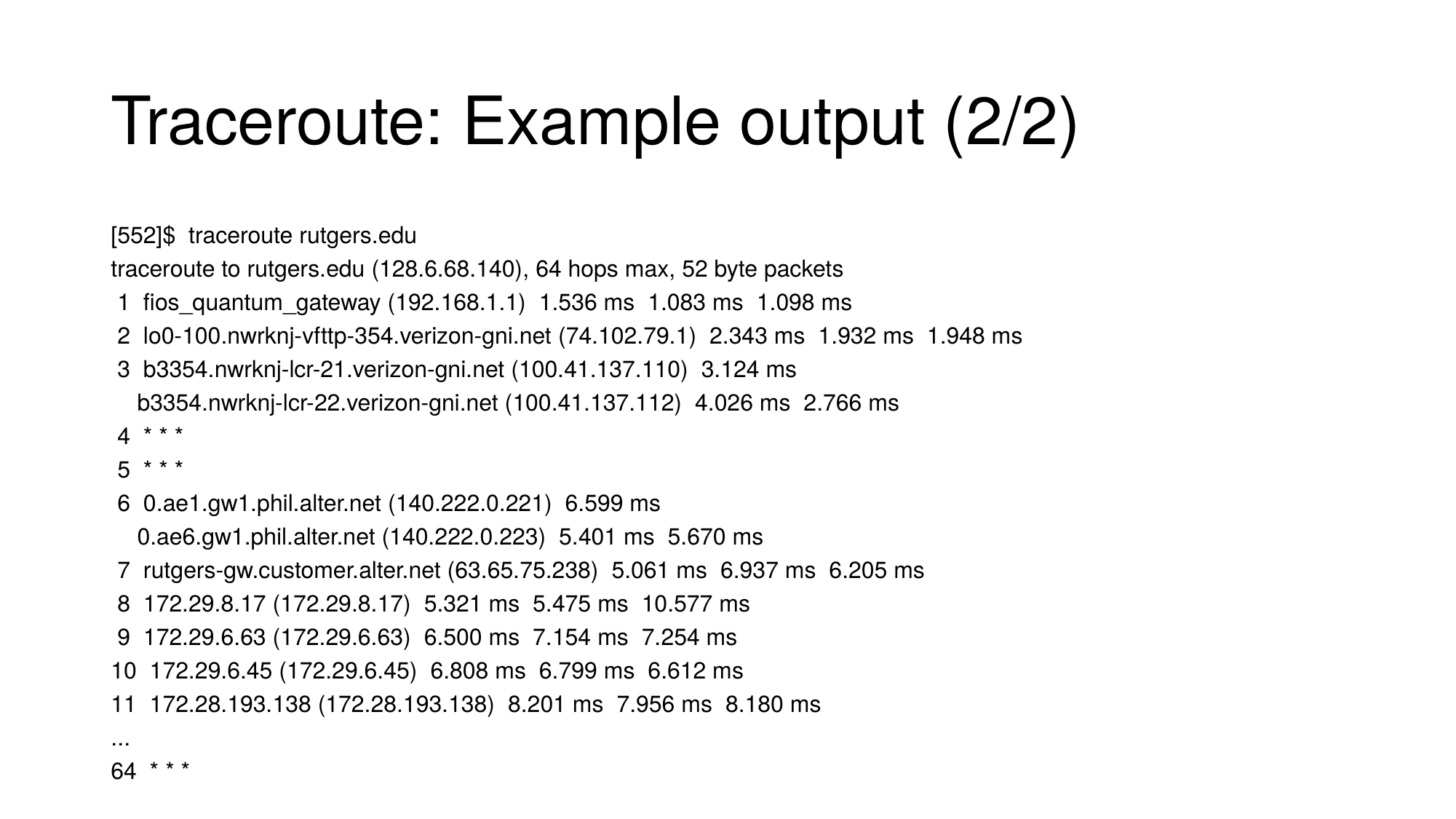

# Traceroute: Example output (2/2)
[552]$  traceroute rutgers.edu
traceroute to rutgers.edu (128.6.68.140), 64 hops max, 52 byte packets
 1  fios_quantum_gateway (192.168.1.1)  1.536 ms  1.083 ms  1.098 ms
 2  lo0-100.nwrknj-vfttp-354.verizon-gni.net (74.102.79.1)  2.343 ms  1.932 ms  1.948 ms
 3  b3354.nwrknj-lcr-21.verizon-gni.net (100.41.137.110)  3.124 ms
    b3354.nwrknj-lcr-22.verizon-gni.net (100.41.137.112)  4.026 ms  2.766 ms
 4  * * *
 5  * * *
 6  0.ae1.gw1.phil.alter.net (140.222.0.221)  6.599 ms
    0.ae6.gw1.phil.alter.net (140.222.0.223)  5.401 ms  5.670 ms
 7  rutgers-gw.customer.alter.net (63.65.75.238)  5.061 ms  6.937 ms  6.205 ms
 8  172.29.8.17 (172.29.8.17)  5.321 ms  5.475 ms  10.577 ms
 9  172.29.6.63 (172.29.6.63)  6.500 ms  7.154 ms  7.254 ms
10  172.29.6.45 (172.29.6.45)  6.808 ms  6.799 ms  6.612 ms
11  172.28.193.138 (172.28.193.138)  8.201 ms  7.956 ms  8.180 ms
...
64  * * *